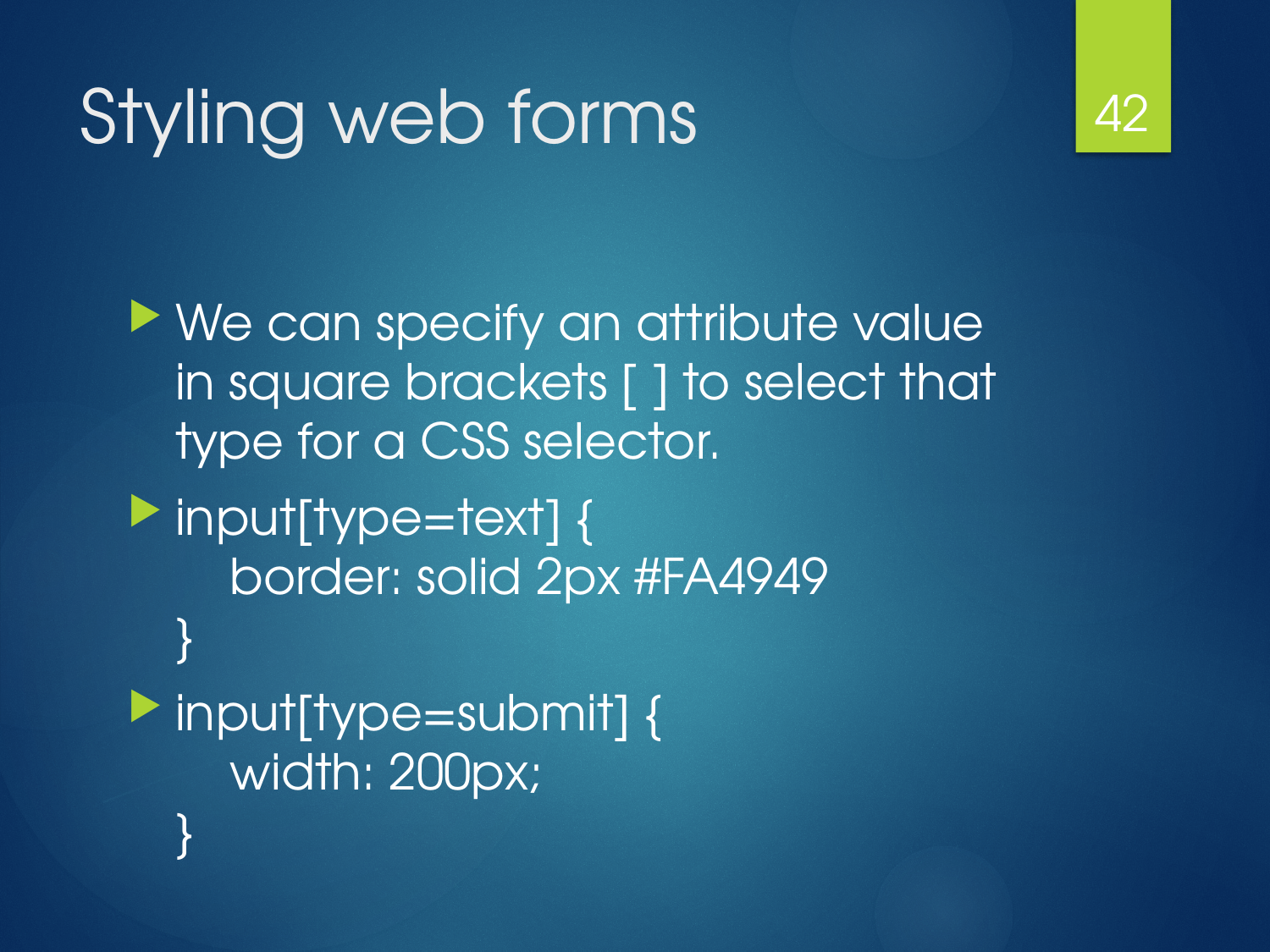

42
# Styling web forms
We can specify an attribute value in square brackets [ ] to select that type for a CSS selector.
input[type=text] {
    border: solid 2px #FA4949
}
input[type=submit] {
    width: 200px;
}